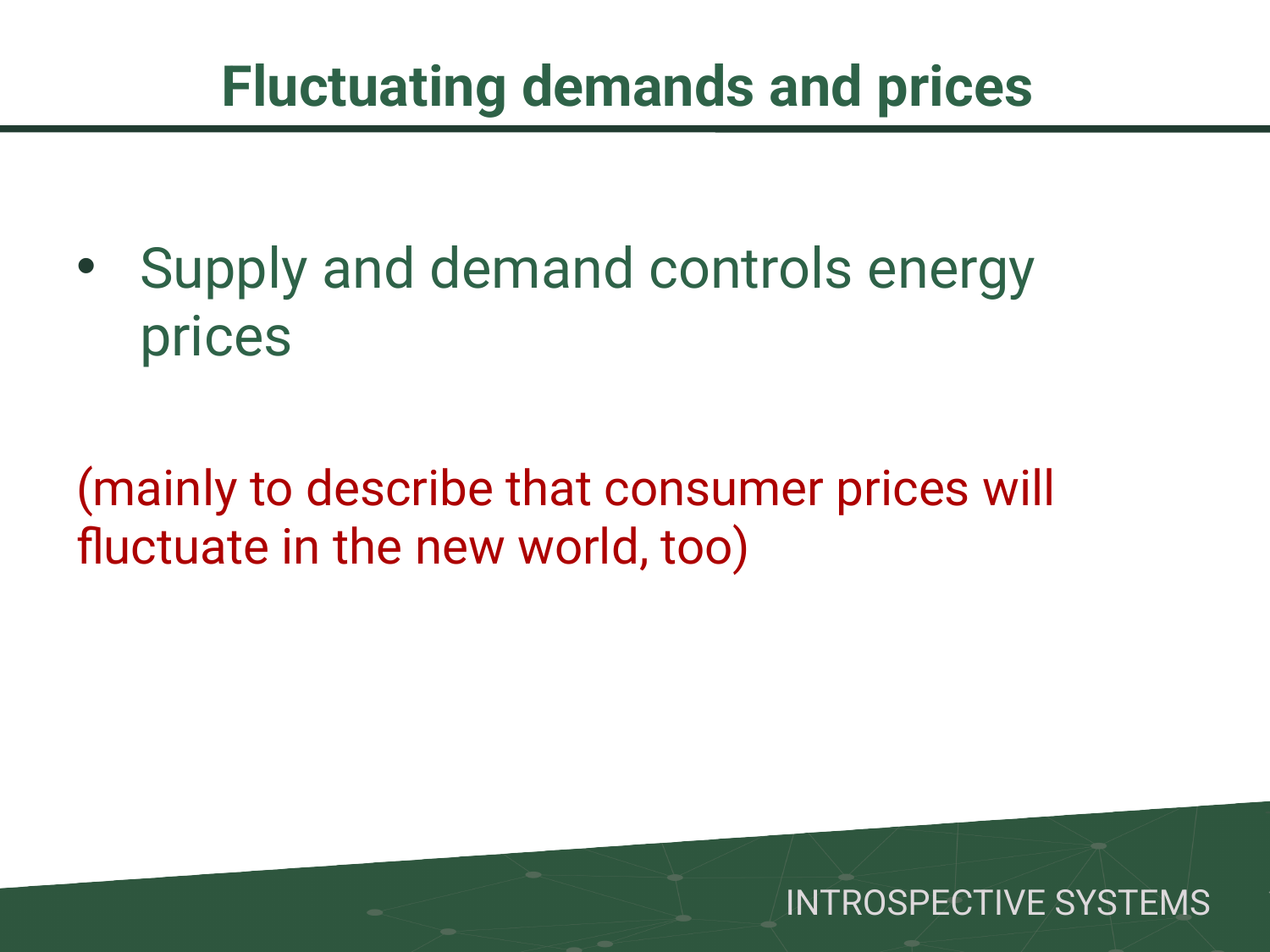

# Fluctuating demands and prices

Supply and demand controls energy prices

(mainly to describe that consumer prices will fluctuate in the new world, too)